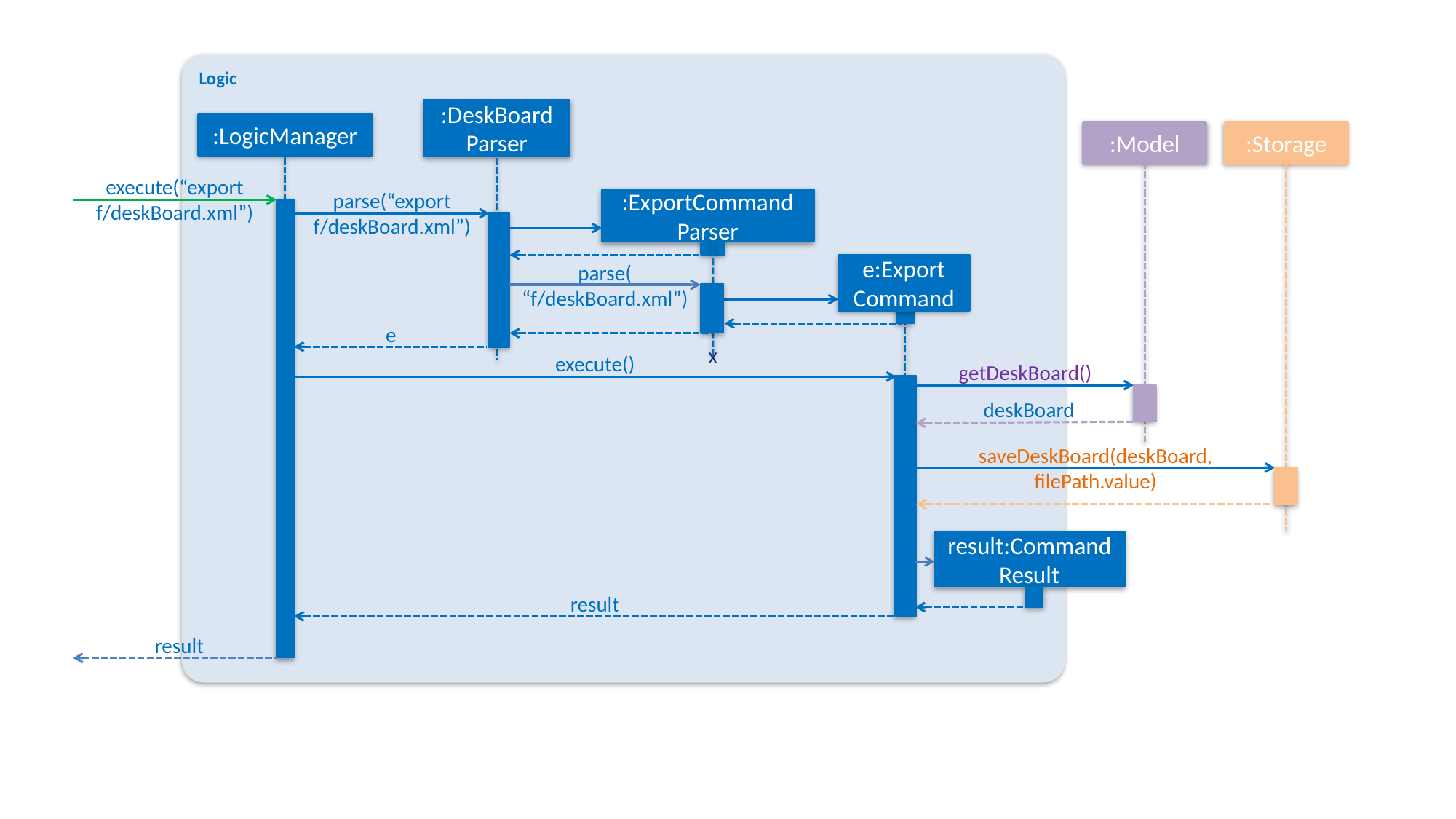

Logic
:DeskBoardParser
:LogicManager
:Model
:Storage
execute(“export
f/deskBoard.xml”)
parse(“export f/deskBoard.xml”)
:ExportCommand
Parser

e:Export
Command
parse(
“f/deskBoard.xml”)

e
X
execute()
getDeskBoard()

deskBoard
saveDeskBoard(deskBoard, filePath.value)

result:Command Result

result
result